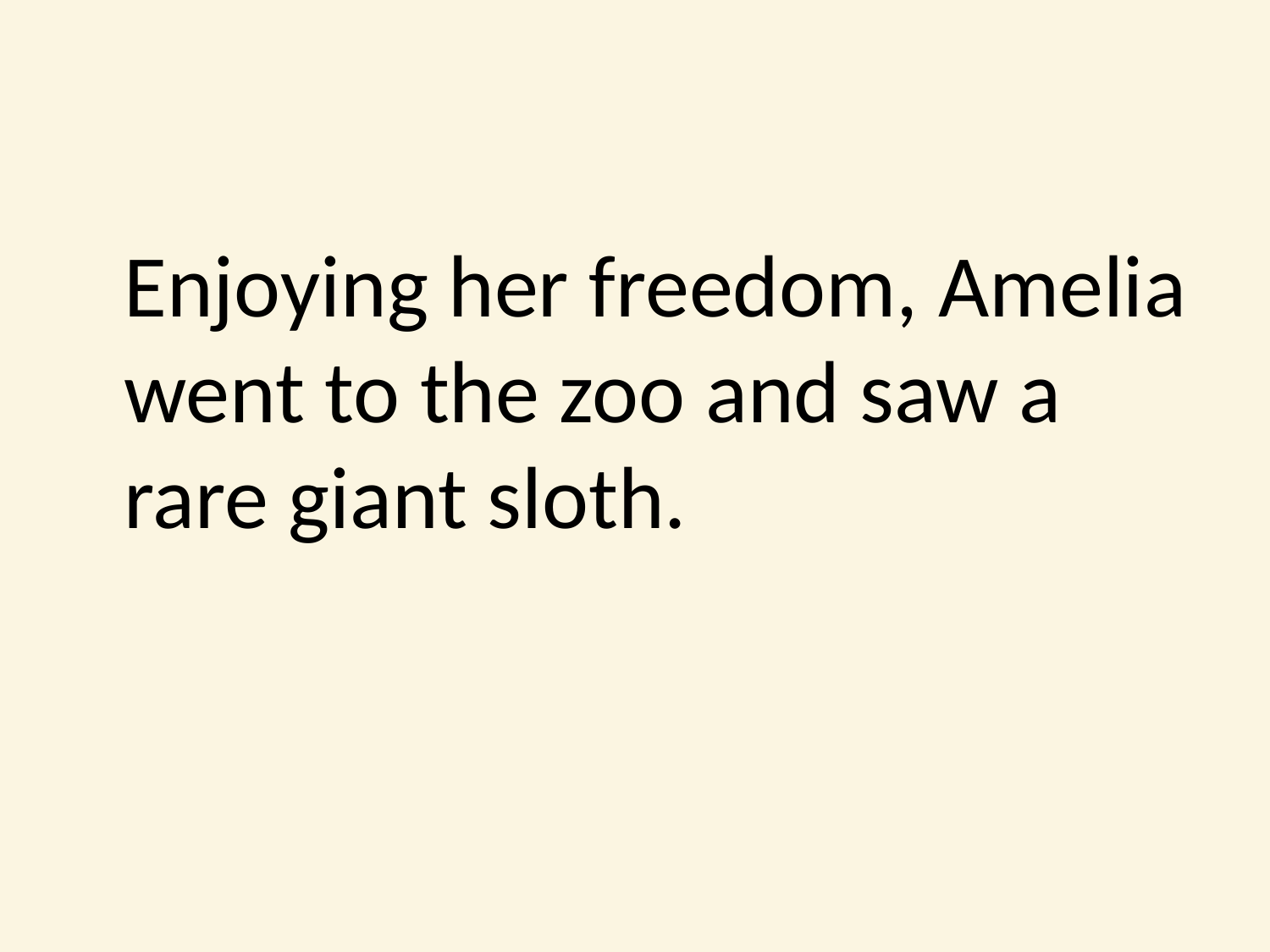

#
	Enjoying her freedom, Amelia went to the zoo and saw a rare giant sloth.